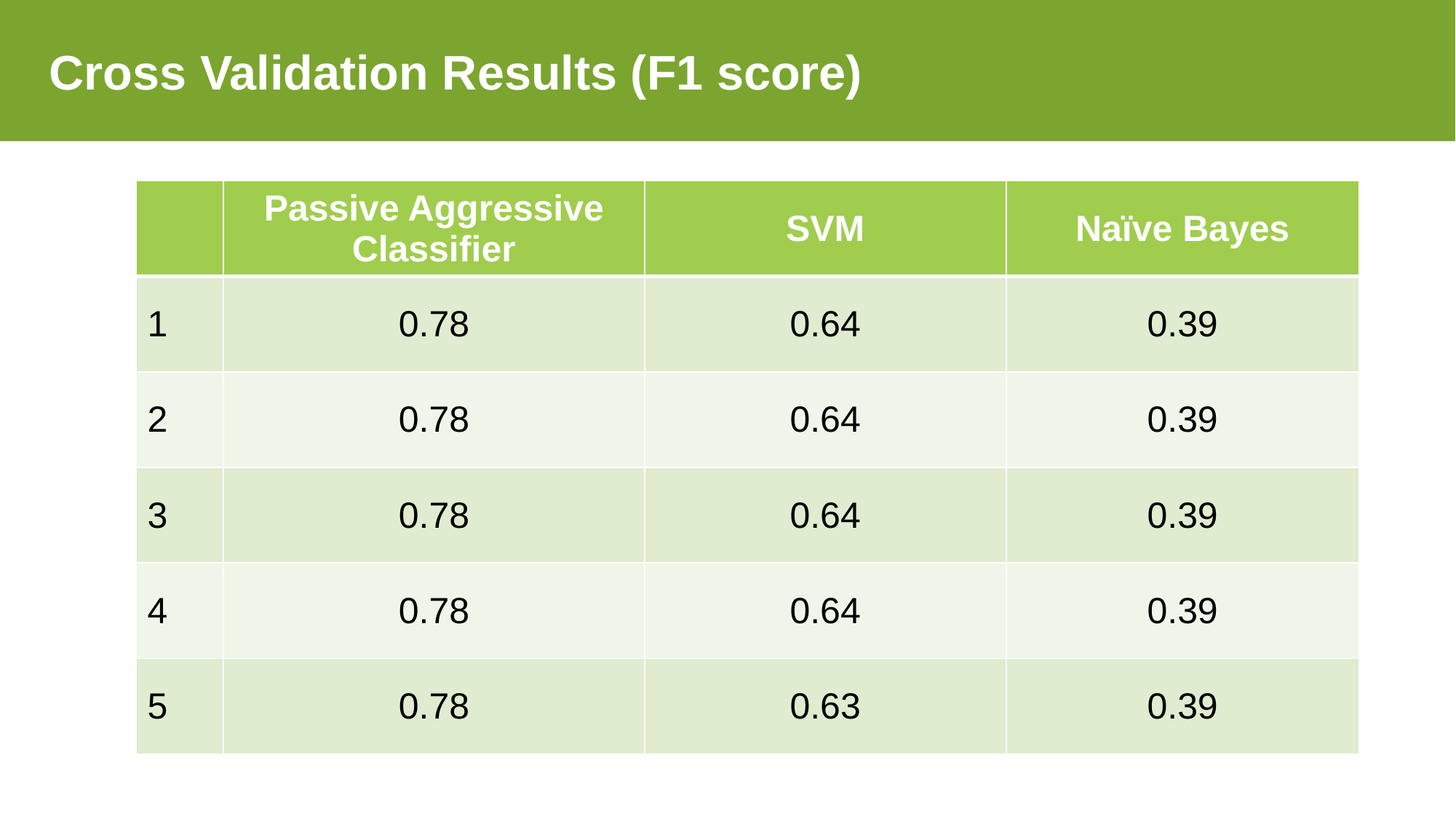

Cross Validation Results (F1 score)
|  | Passive Aggressive Classifier | SVM | Naïve Bayes |
| --- | --- | --- | --- |
| 1 | 0.78 | 0.64 | 0.39 |
| 2 | 0.78 | 0.64 | 0.39 |
| 3 | 0.78 | 0.64 | 0.39 |
| 4 | 0.78 | 0.64 | 0.39 |
| 5 | 0.78 | 0.63 | 0.39 |